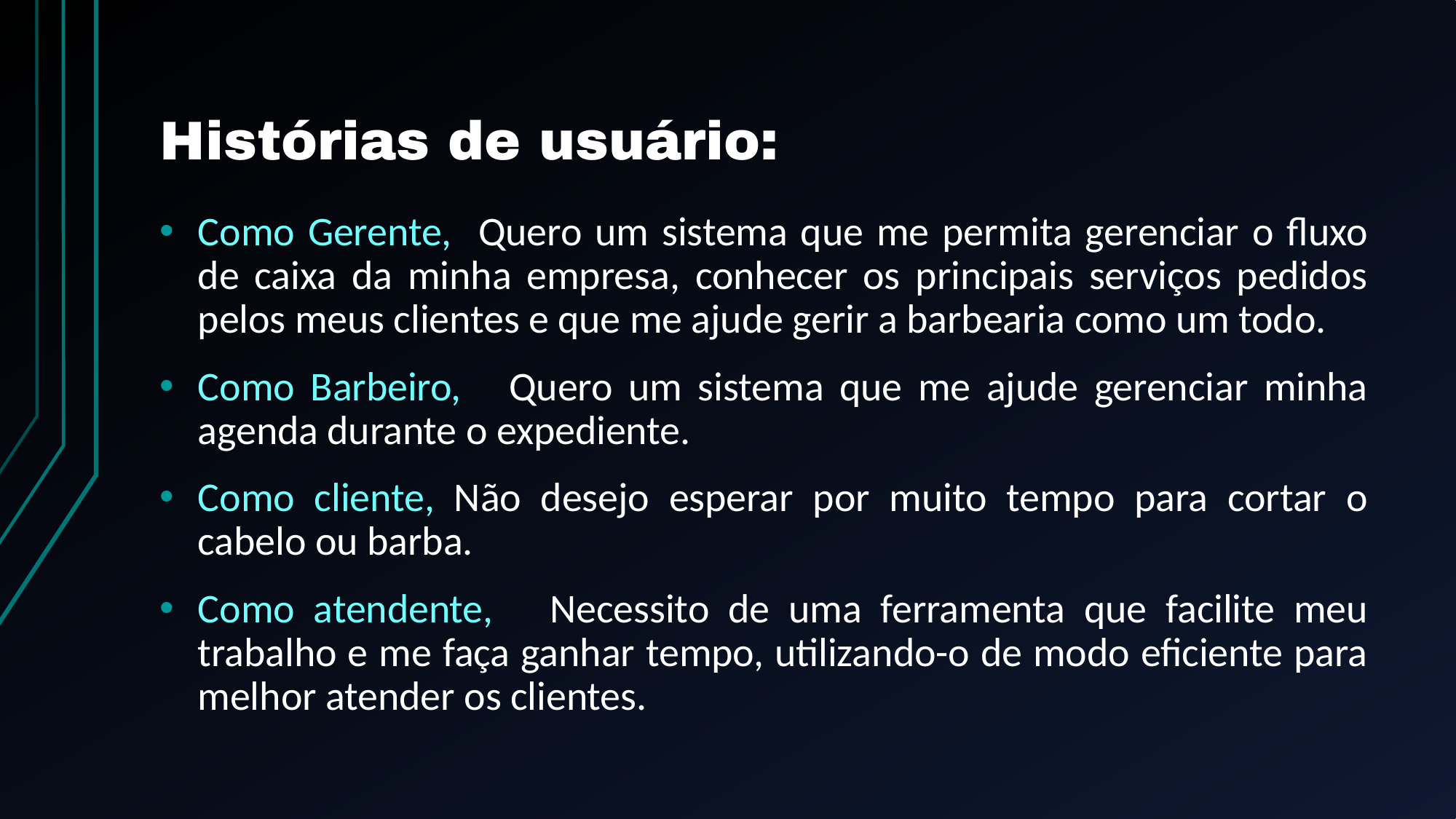

# Histórias de usuário:
Como Gerente,  Quero um sistema que me permita gerenciar o fluxo de caixa da minha empresa, conhecer os principais serviços pedidos pelos meus clientes e que me ajude gerir a barbearia como um todo.
Como Barbeiro,   Quero um sistema que me ajude gerenciar minha agenda durante o expediente.
Como cliente, Não desejo esperar por muito tempo para cortar o cabelo ou barba.
Como atendente,   Necessito de uma ferramenta que facilite meu trabalho e me faça ganhar tempo, utilizando-o de modo eficiente para melhor atender os clientes.